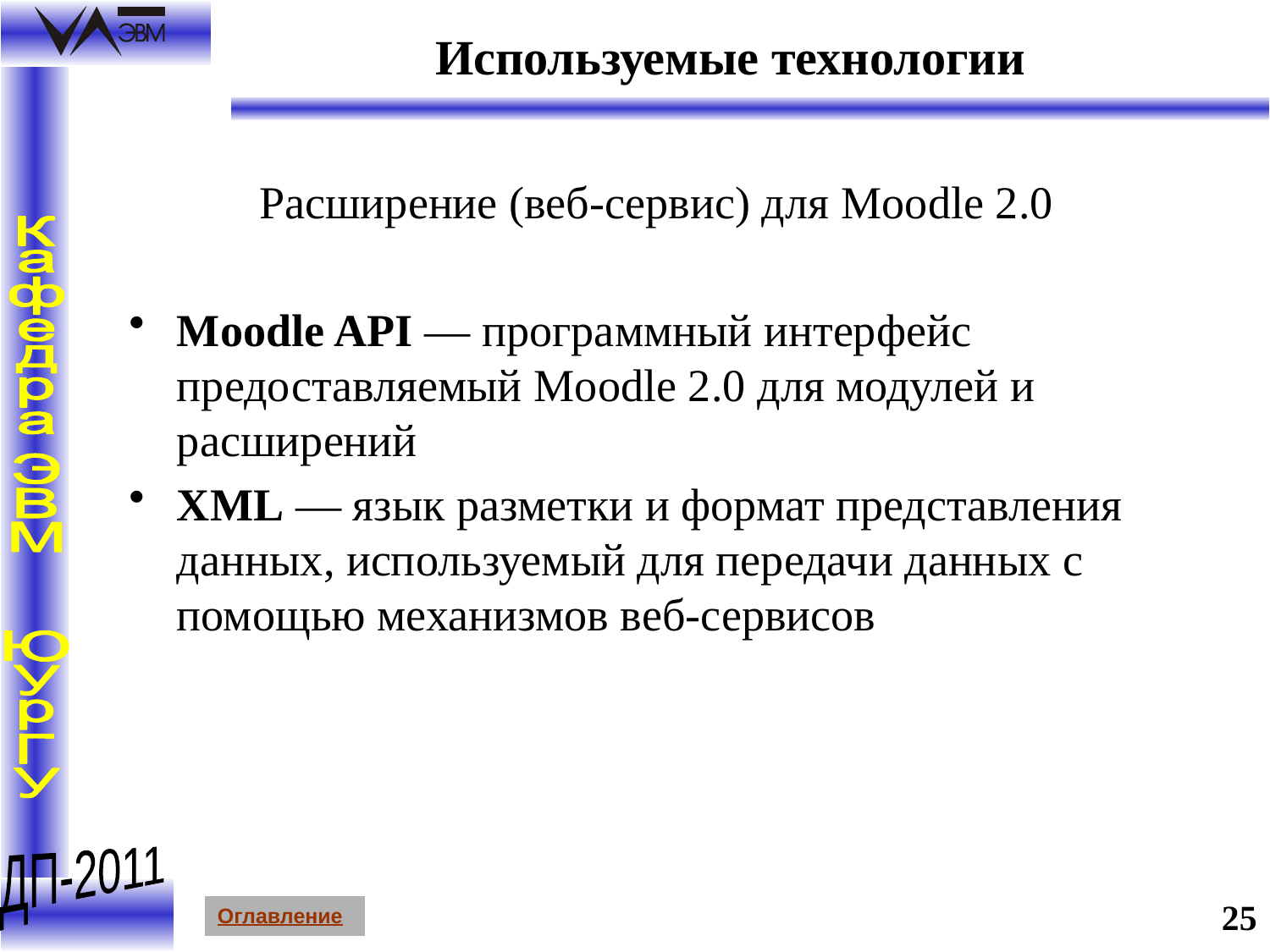

# Используемые технологии
Расширение (веб-сервис) для Moodle 2.0

Moodle API — программный интерфейс предоставляемый Moodle 2.0 для модулей и расширений
XML — язык разметки и формат представления данных, используемый для передачи данных с помощью механизмов веб-сервисов
25